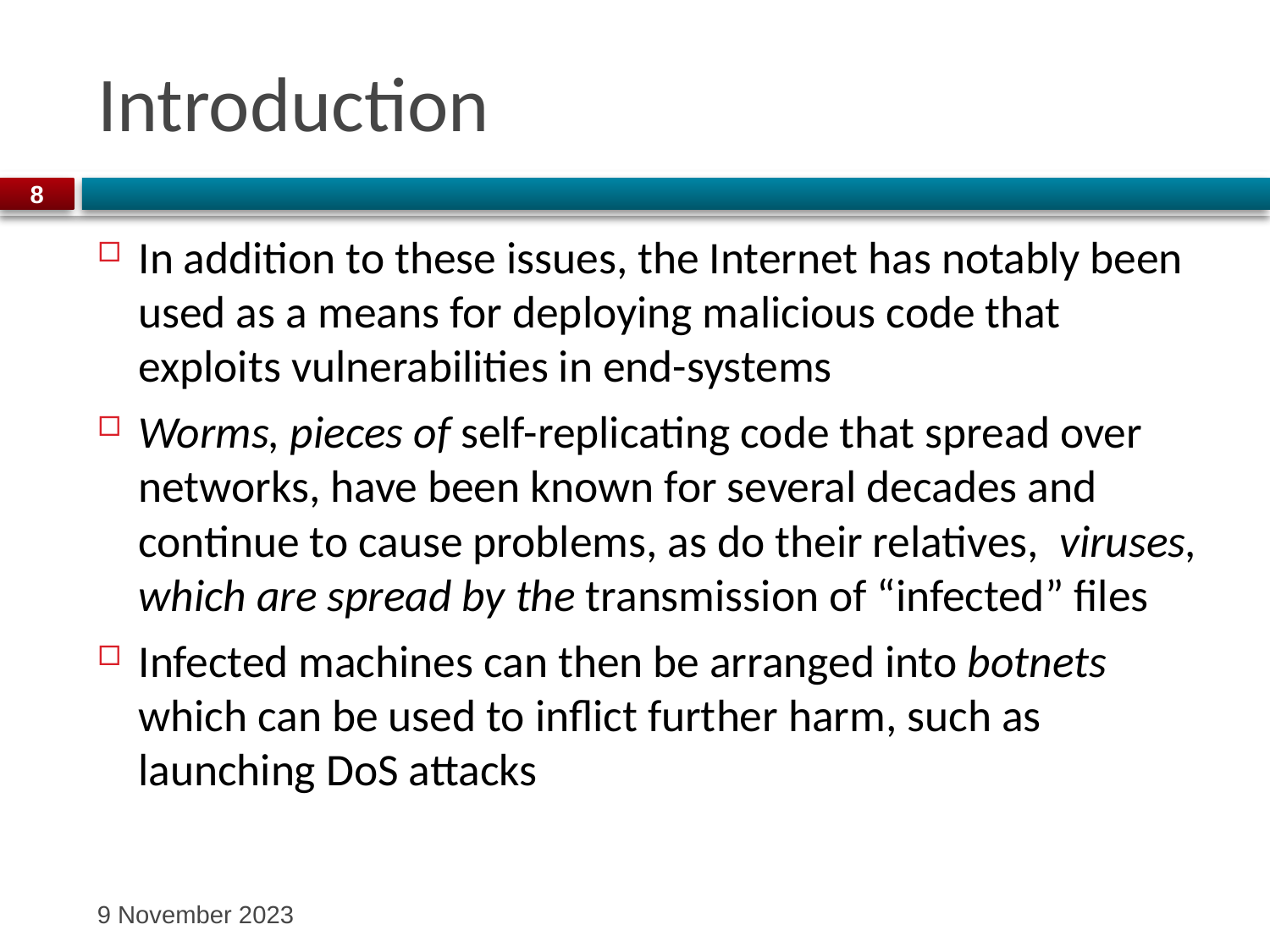

# Introduction
8
In addition to these issues, the Internet has notably been used as a means for deploying malicious code that exploits vulnerabilities in end-systems
Worms, pieces of self-replicating code that spread over networks, have been known for several decades and continue to cause problems, as do their relatives,  viruses, which are spread by the transmission of “infected” files
Infected machines can then be arranged into botnets which can be used to inflict further harm, such as launching DoS attacks
9 November 2023